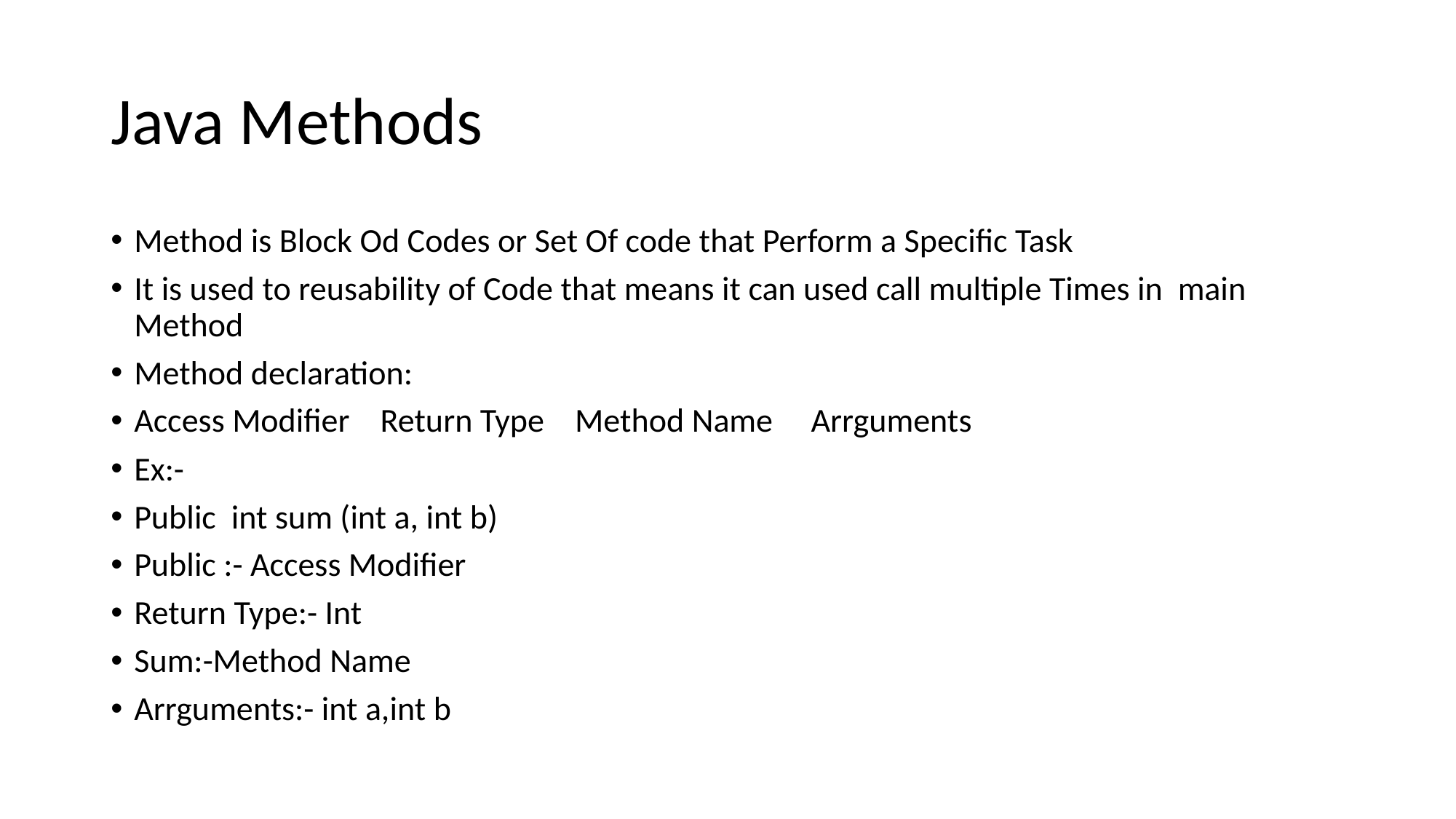

# Java Methods
Method is Block Od Codes or Set Of code that Perform a Specific Task
It is used to reusability of Code that means it can used call multiple Times in  main Method
Method declaration:
Access Modifier    Return Type    Method Name     Arrguments
Ex:-
Public  int sum (int a, int b)
Public :- Access Modifier
Return Type:- Int
Sum:-Method Name
Arrguments:- int a,int b